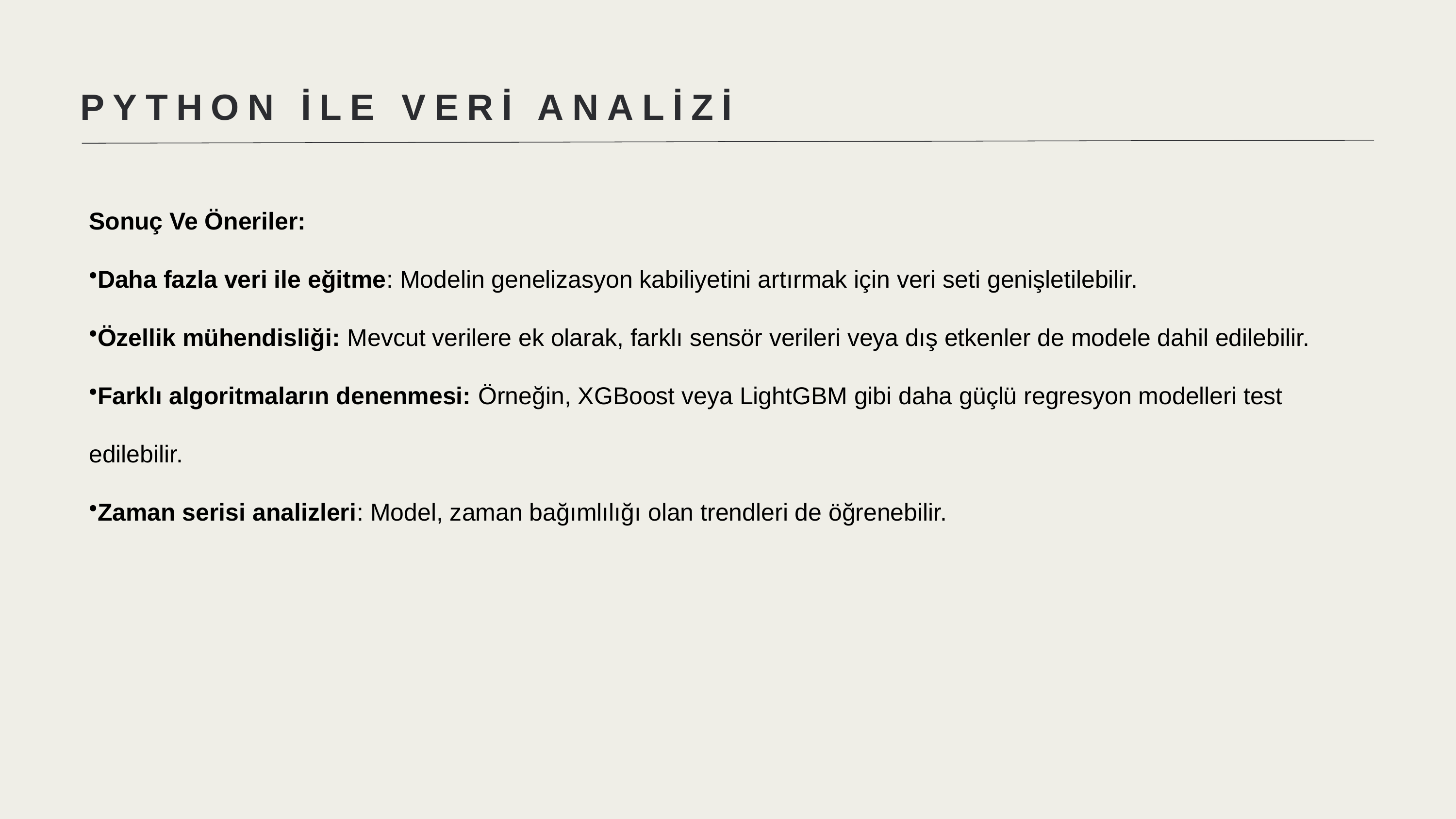

PYTHON İLE VERİ ANALİZİ

Sonuç Ve Öneriler:
Daha fazla veri ile eğitme: Modelin genelizasyon kabiliyetini artırmak için veri seti genişletilebilir.
Özellik mühendisliği: Mevcut verilere ek olarak, farklı sensör verileri veya dış etkenler de modele dahil edilebilir.
Farklı algoritmaların denenmesi: Örneğin, XGBoost veya LightGBM gibi daha güçlü regresyon modelleri test edilebilir.
Zaman serisi analizleri: Model, zaman bağımlılığı olan trendleri de öğrenebilir.